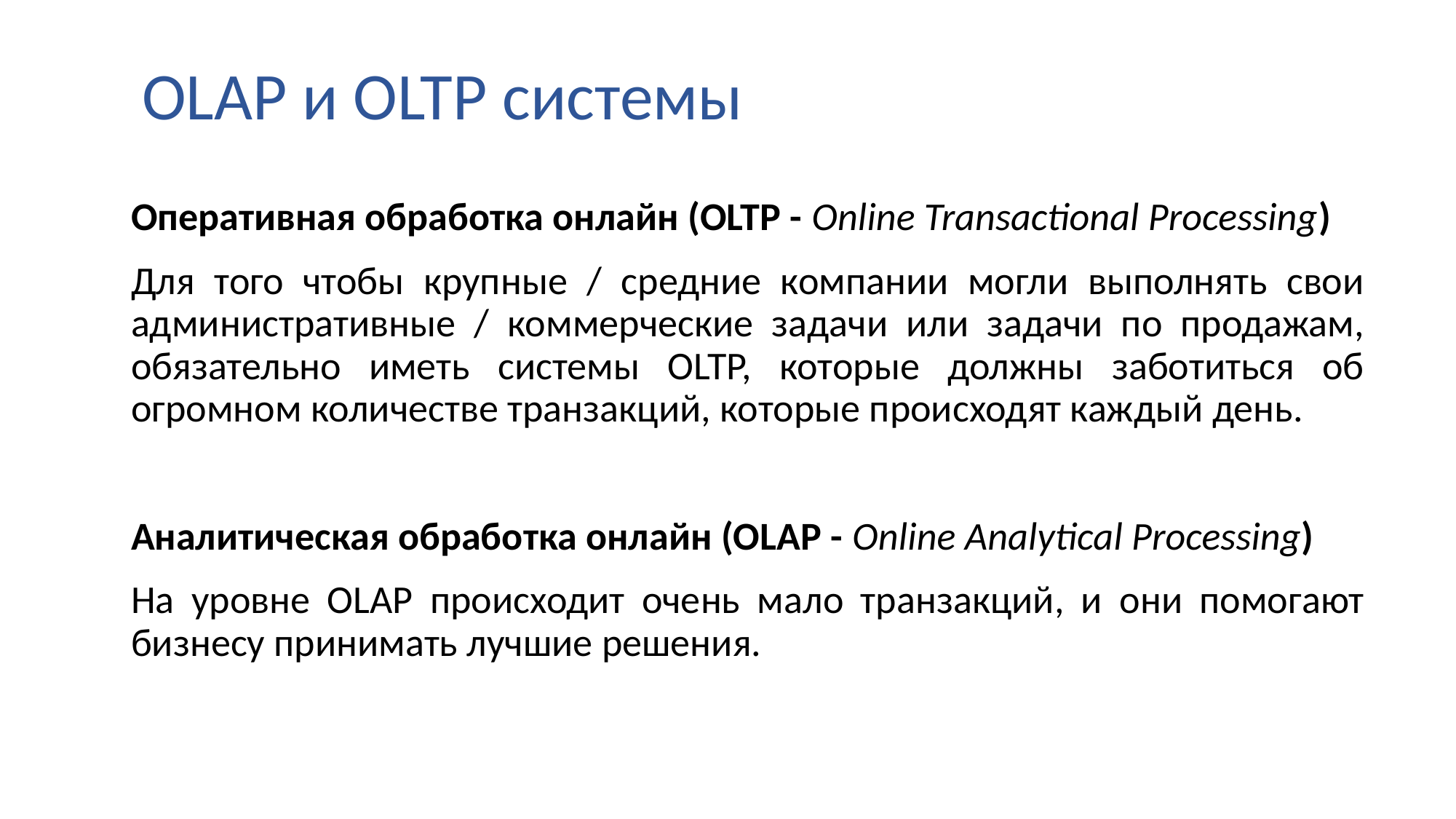

# OLAP и OLTP системы
Оперативная обработка онлайн (OLTP - Online Transactional Processing)
Для того чтобы крупные / средние компании могли выполнять свои административные / коммерческие задачи или задачи по продажам, обязательно иметь системы OLTP, которые должны заботиться об огромном количестве транзакций, которые происходят каждый день.

Аналитическая обработка онлайн (OLAP - Online Analytical Processing)
На уровне OLAP происходит очень мало транзакций, и они помогают бизнесу принимать лучшие решения.